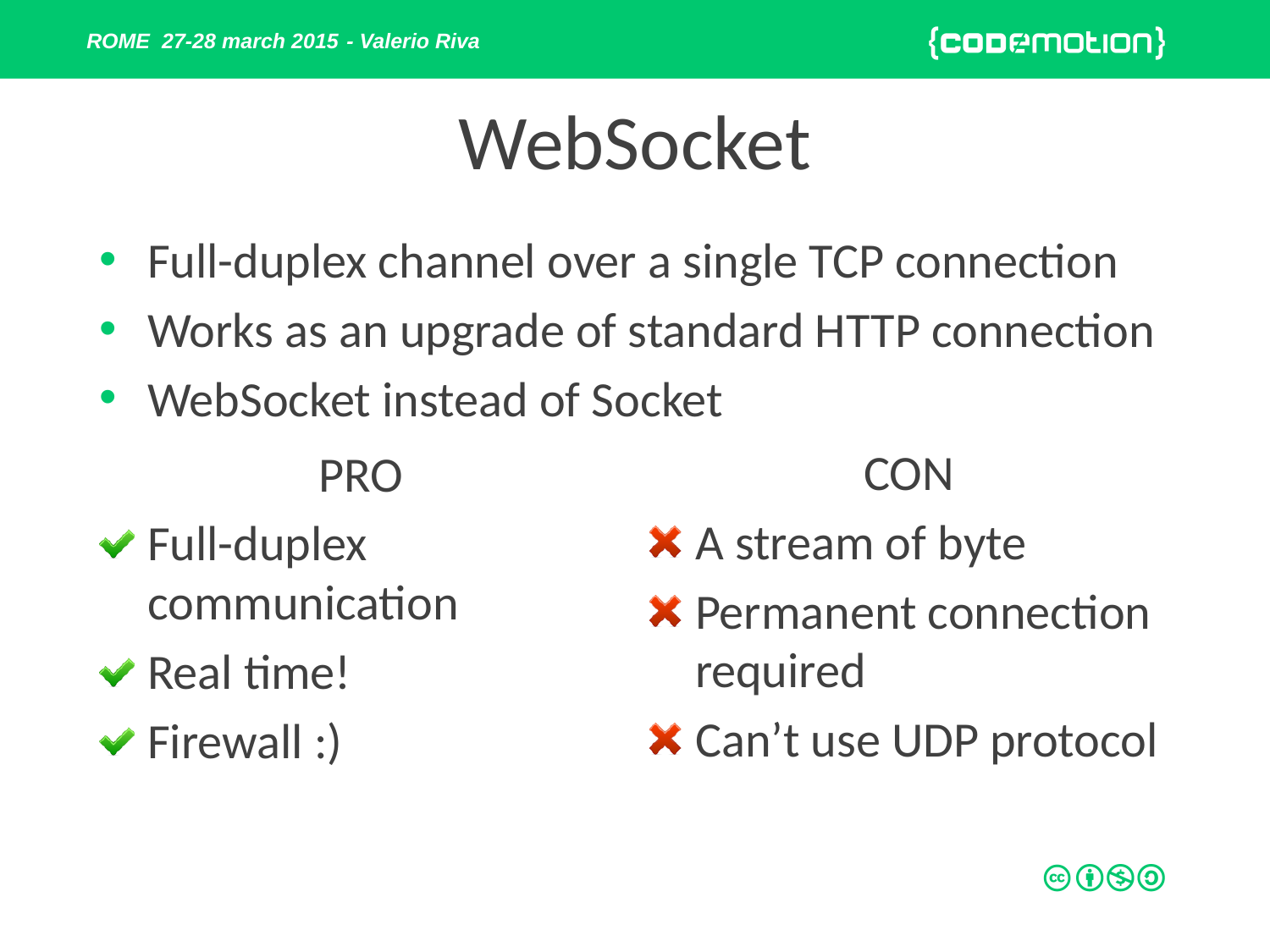

# WebSocket
Full-duplex channel over a single TCP connection
Works as an upgrade of standard HTTP connection
WebSocket instead of Socket
CON
A stream of byte
Permanent connection required
Can’t use UDP protocol
PRO
Full-duplex communication
Real time!
Firewall :)